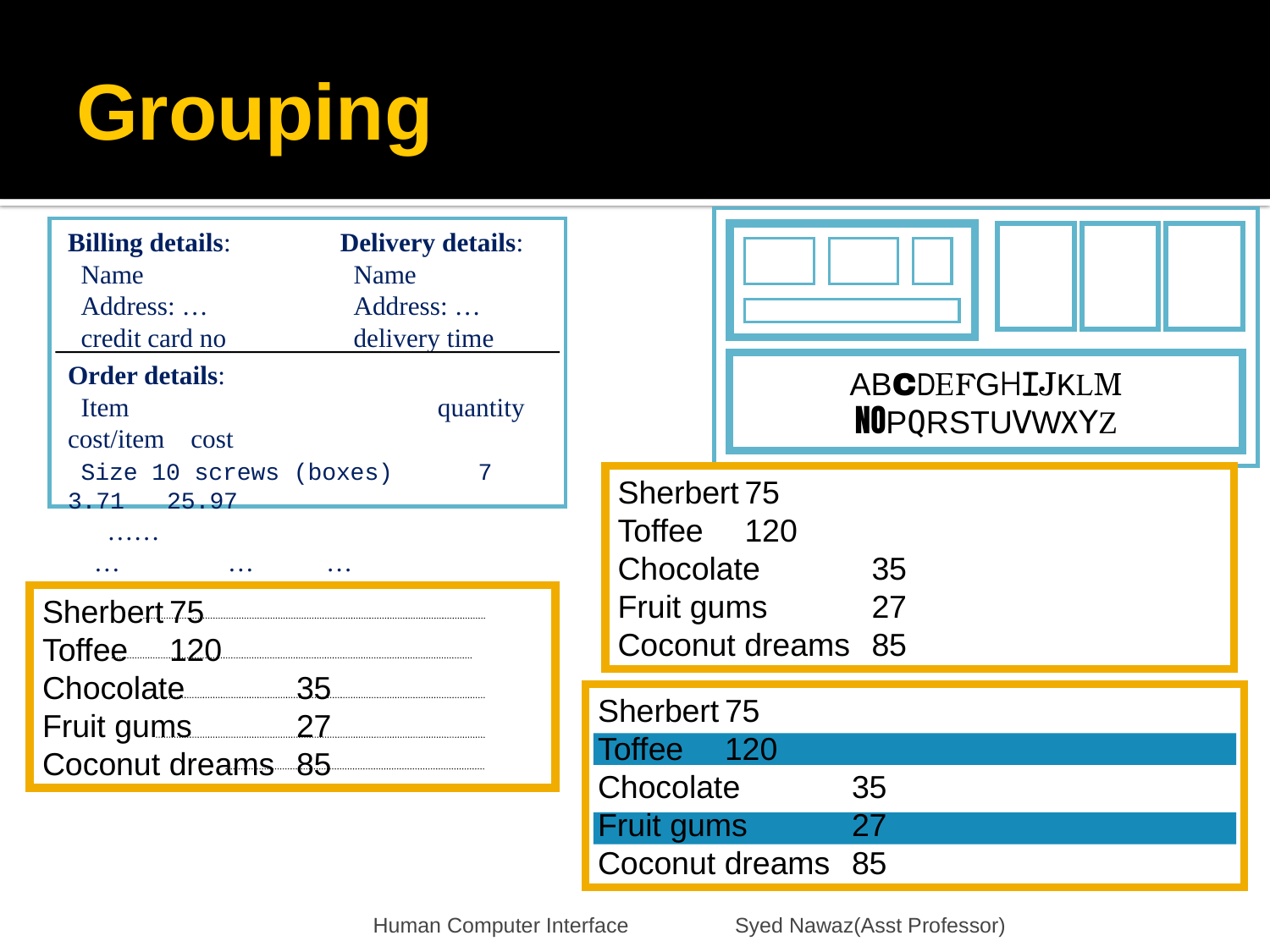

# Grouping

ABCDEFGHIJKLM
NOPQRSTUVWXYZ

Billing details:
  Name
  Address: …
  credit card no
Delivery details:
  Name
  Address: …
  delivery time

Order details:
  Item                                               quantity  cost/item    cost
  Size 10 screws (boxes)      7    3.71   25.97
      ……			                    …	     …           …

Sherbert	75
Toffee	120
Chocolate	35
Fruit gums	27
Coconut dreams	85
Sherbert	75
Toffee	120
Chocolate	35
Fruit gums	27
Coconut dreams	85

Sherbert	75
Toffee	120
Chocolate	35
Fruit gums	27
Coconut dreams	85

Human Computer Interface                  Syed Nawaz(Asst Professor)
68